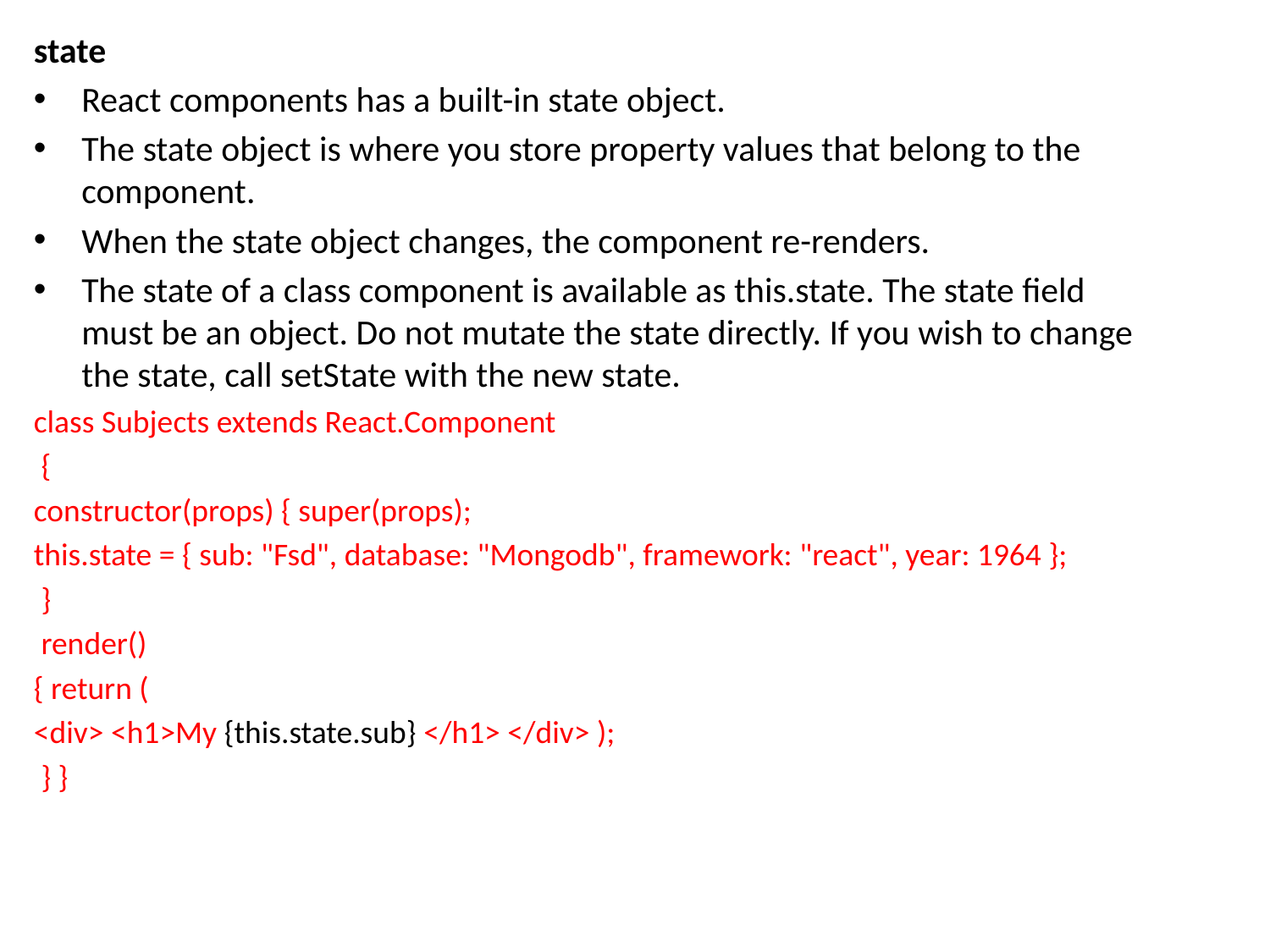

state
React components has a built-in state object.
The state object is where you store property values that belong to the component.
When the state object changes, the component re-renders.
The state of a class component is available as this.state. The state field must be an object. Do not mutate the state directly. If you wish to change the state, call setState with the new state.
class Subjects extends React.Component
 {
constructor(props) { super(props);
this.state = { sub: "Fsd", database: "Mongodb", framework: "react", year: 1964 };
 }
 render()
{ return (
<div> <h1>My {this.state.sub} </h1> </div> );
 } }